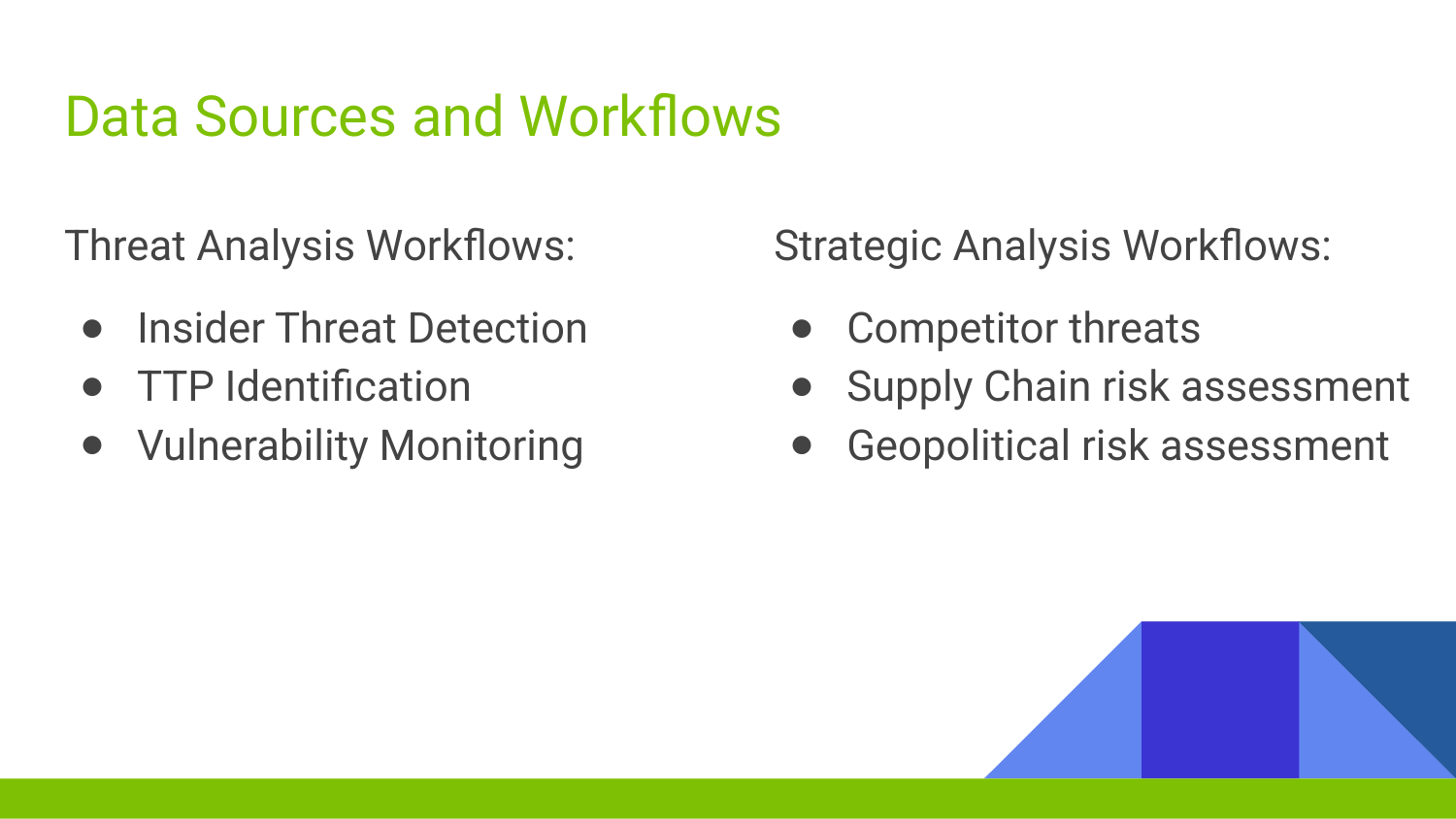

# Data Sources and Workflows
Threat Analysis Workflows:
Insider Threat Detection
TTP Identification
Vulnerability Monitoring
Strategic Analysis Workflows:
Competitor threats
Supply Chain risk assessment
Geopolitical risk assessment